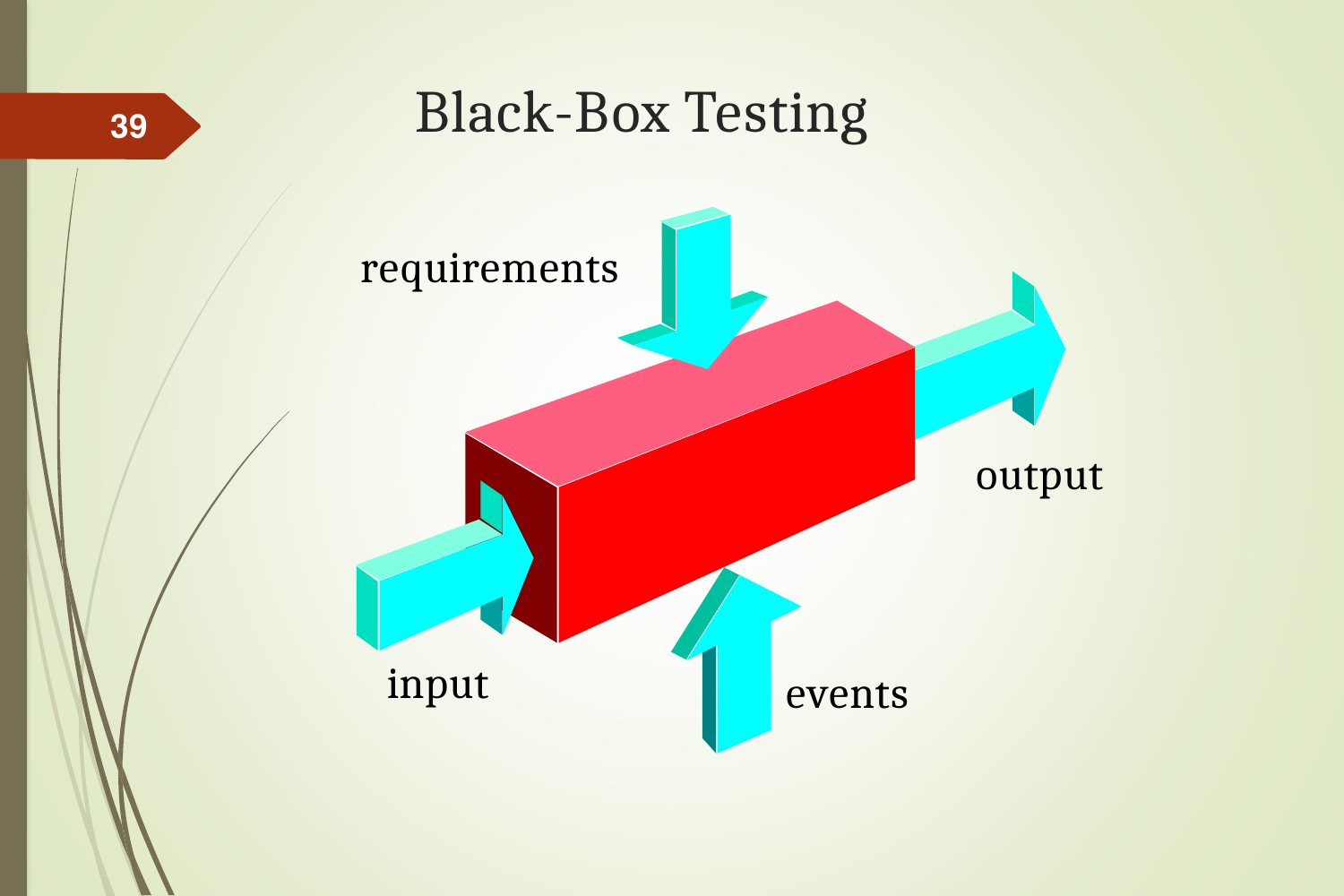

# Black-Box Testing
39

requirements

output

input
events